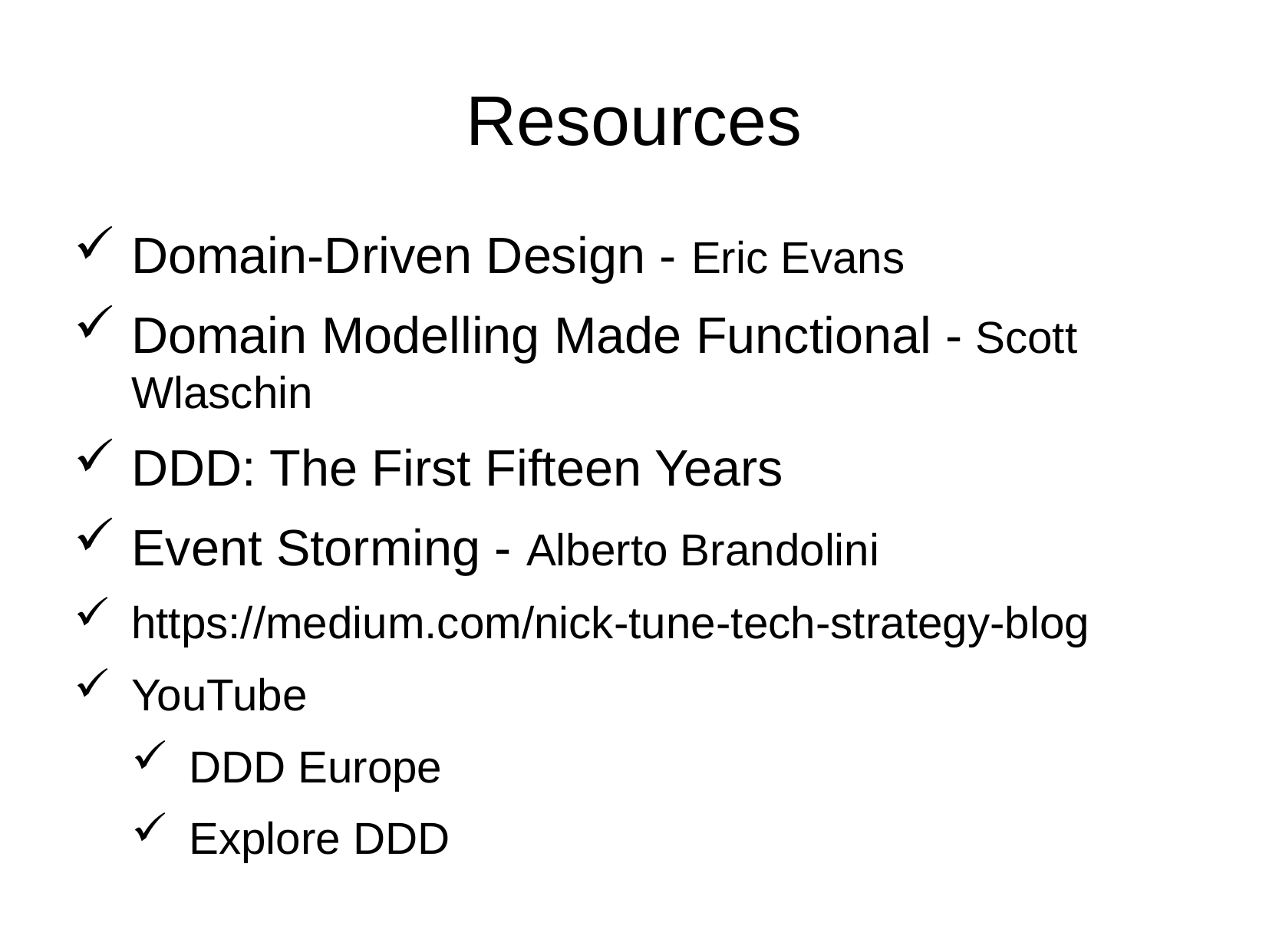

Resources
Domain-Driven Design - Eric Evans
Domain Modelling Made Functional - Scott Wlaschin
DDD: The First Fifteen Years
Event Storming - Alberto Brandolini
https://medium.com/nick-tune-tech-strategy-blog
YouTube
DDD Europe
Explore DDD